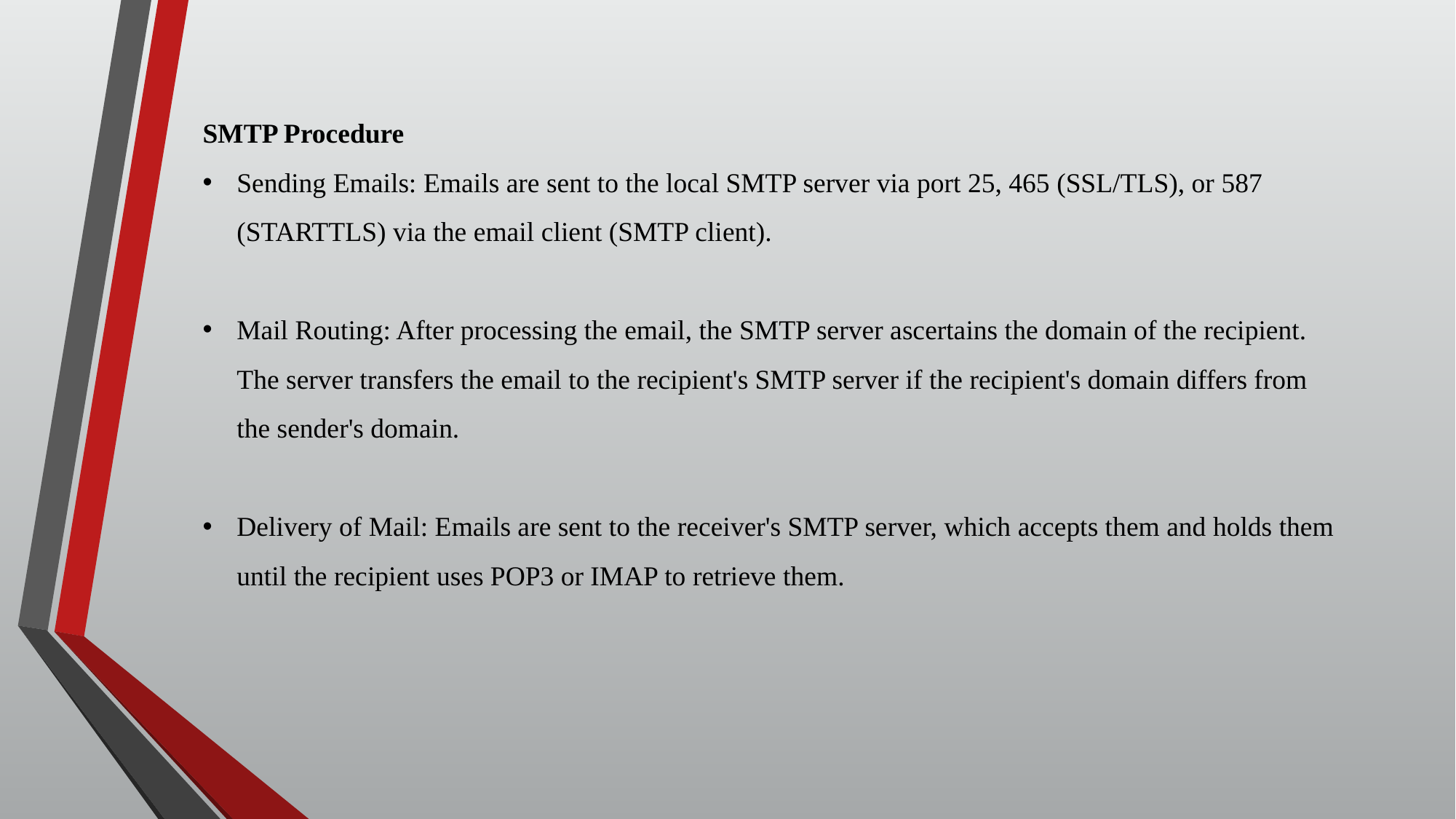

SMTP Procedure
Sending Emails: Emails are sent to the local SMTP server via port 25, 465 (SSL/TLS), or 587 (STARTTLS) via the email client (SMTP client).
Mail Routing: After processing the email, the SMTP server ascertains the domain of the recipient.
The server transfers the email to the recipient's SMTP server if the recipient's domain differs from the sender's domain.
Delivery of Mail: Emails are sent to the receiver's SMTP server, which accepts them and holds them until the recipient uses POP3 or IMAP to retrieve them.